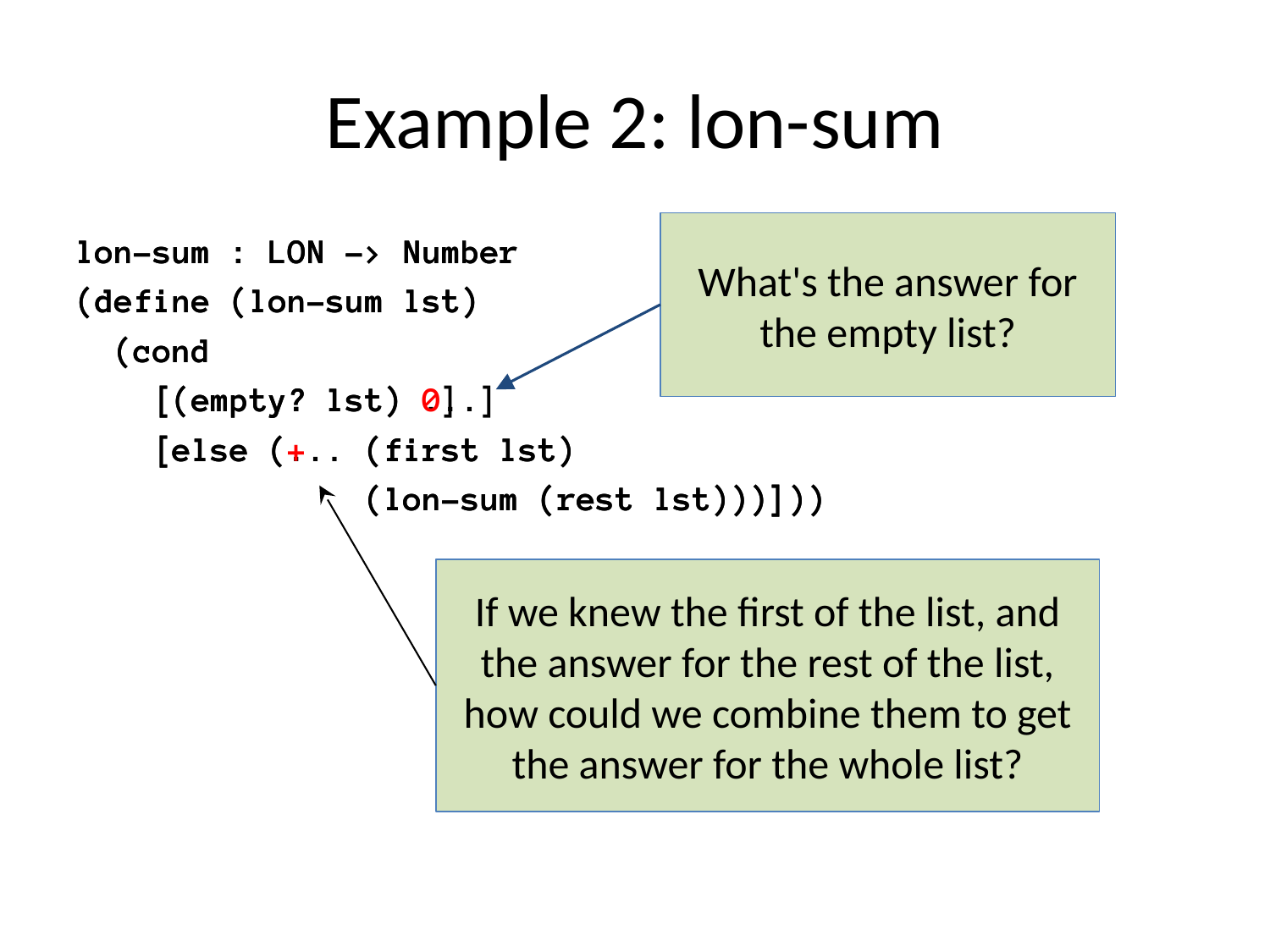

# Example 2: lon-sum
What's the answer for the empty list?
lon-sum : LON -> Number
(define (lon-sum lst)
  (cond
    [(empty? lst) ...]
    [else (... (first lst)
               (lon-sum (rest lst)))]))

lon-sum : LON -> Number
(define (lon-sum lst)
  (cond
    [(empty? lst) 0]
    [else (+   (first lst)
               (lon-sum (rest lst)))]))

If we knew the first of the list, and the answer for the rest of the list, how could we combine them to get the answer for the whole list?